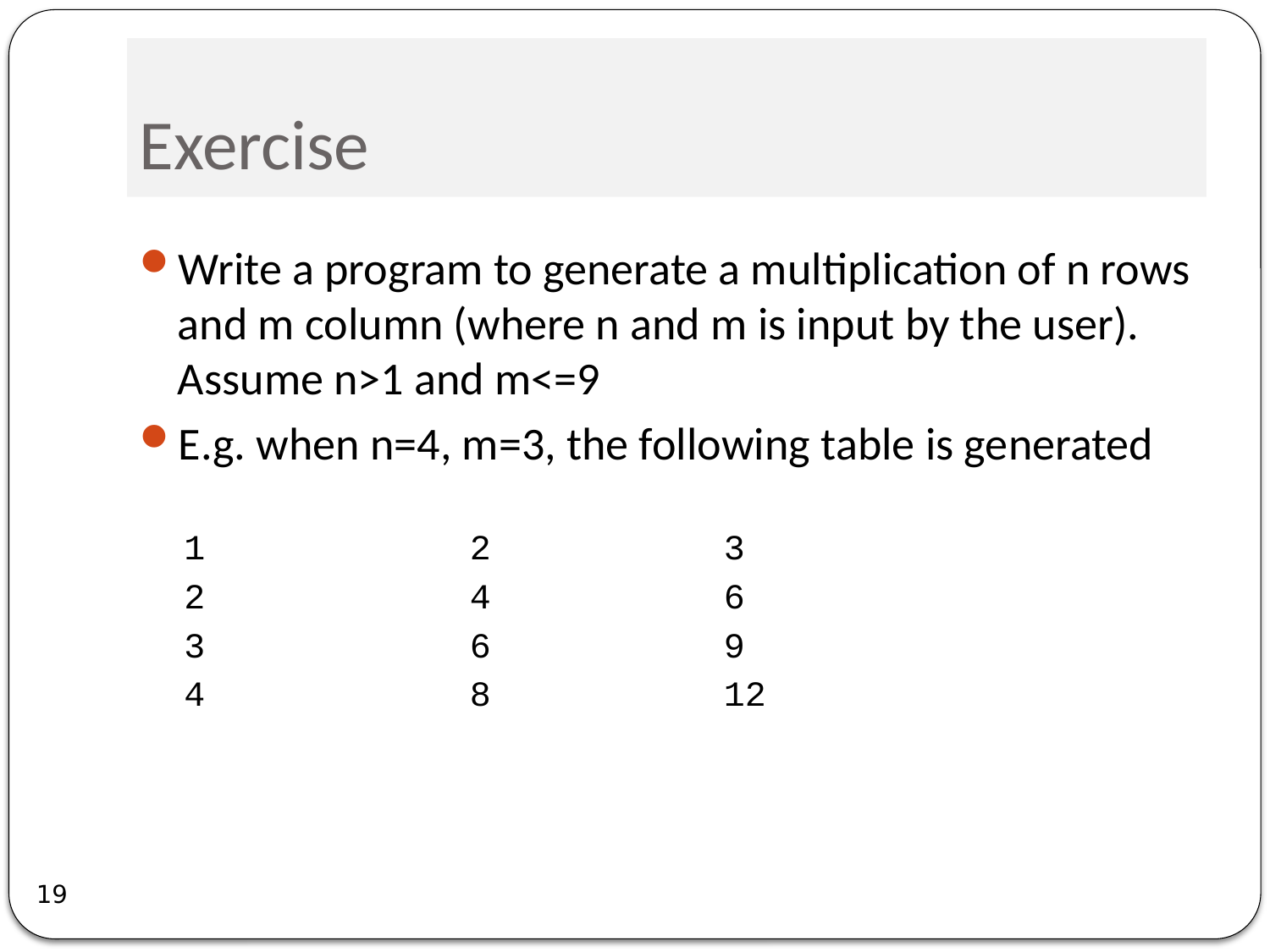

# Exercise
Write a program to generate a multiplication of n rows and m column (where n and m is input by the user). Assume n>1 and m<=9
E.g. when n=4, m=3, the following table is generated

1 	 	2 		3
2	  		4 		6
3			6 		9
4 	 	8		12
19